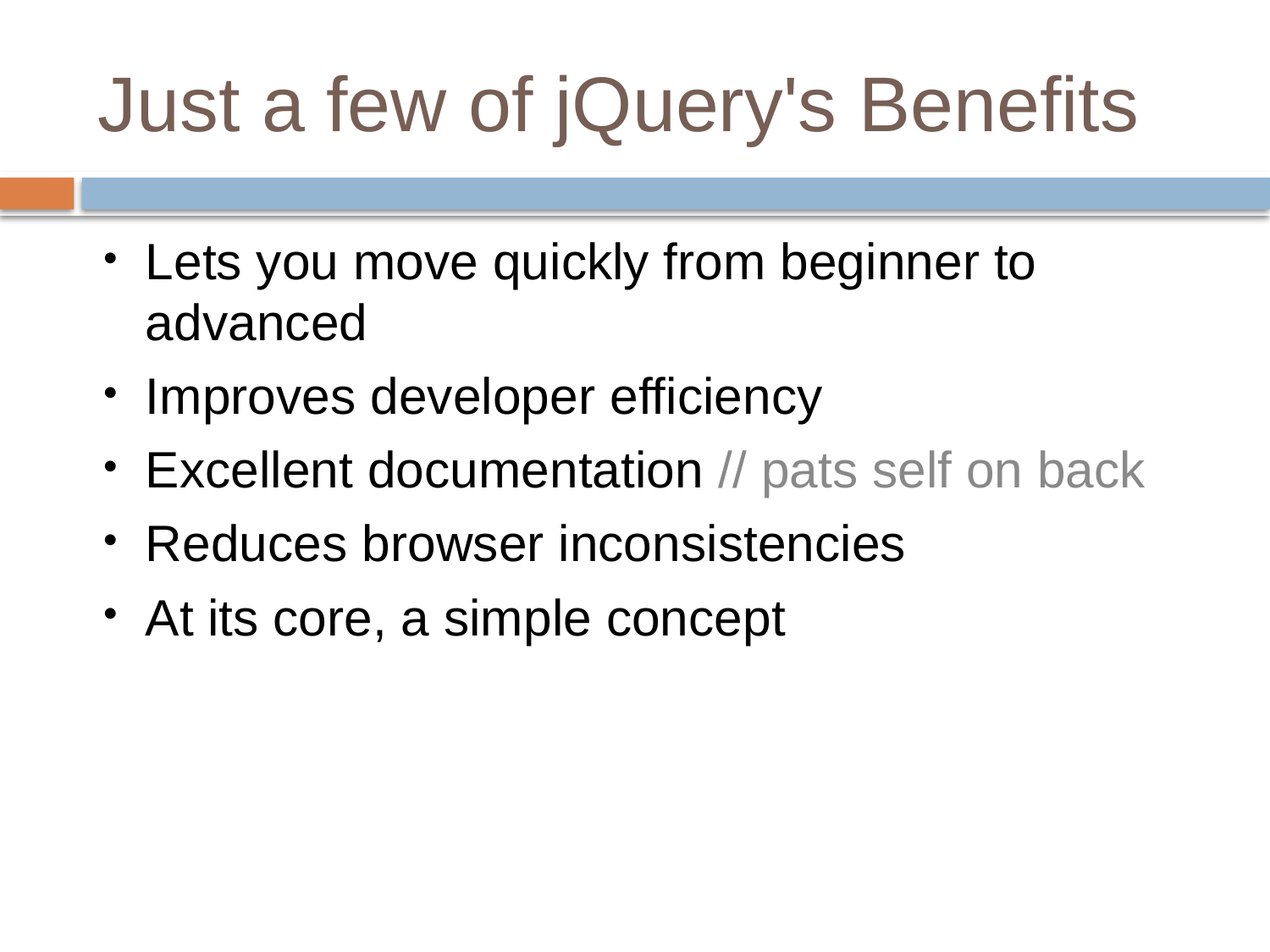

# Just a few of jQuery's Benefits
Lets you move quickly from beginner to advanced
Improves developer efficiency
Excellent documentation // pats self on back
Reduces browser inconsistencies
At its core, a simple concept